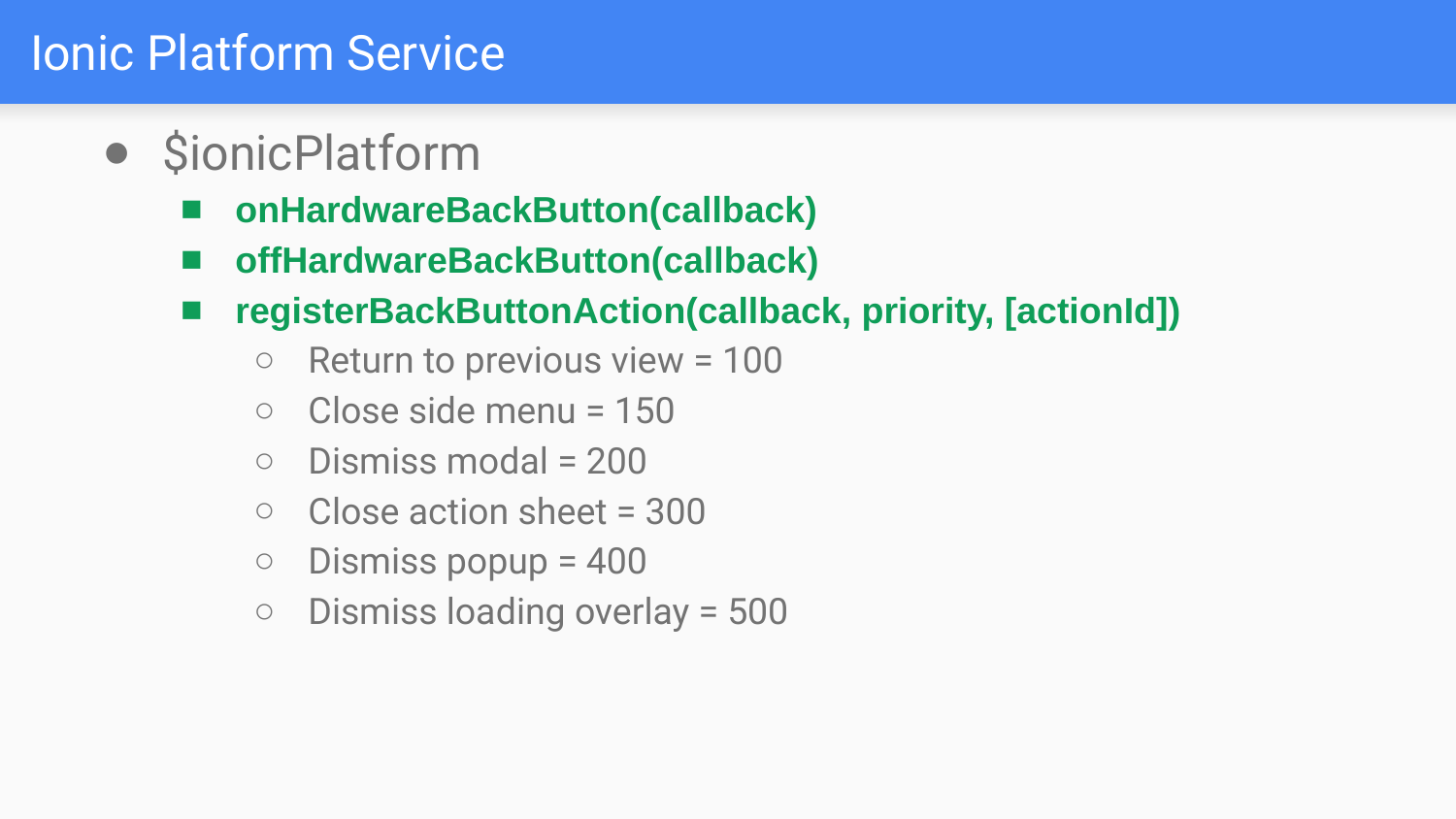

# Ionic Platform Service
$ionicPlatform
onHardwareBackButton(callback)
offHardwareBackButton(callback)
registerBackButtonAction(callback, priority, [actionId])
Return to previous view = 100
Close side menu = 150
Dismiss modal = 200
Close action sheet = 300
Dismiss popup = 400
Dismiss loading overlay = 500